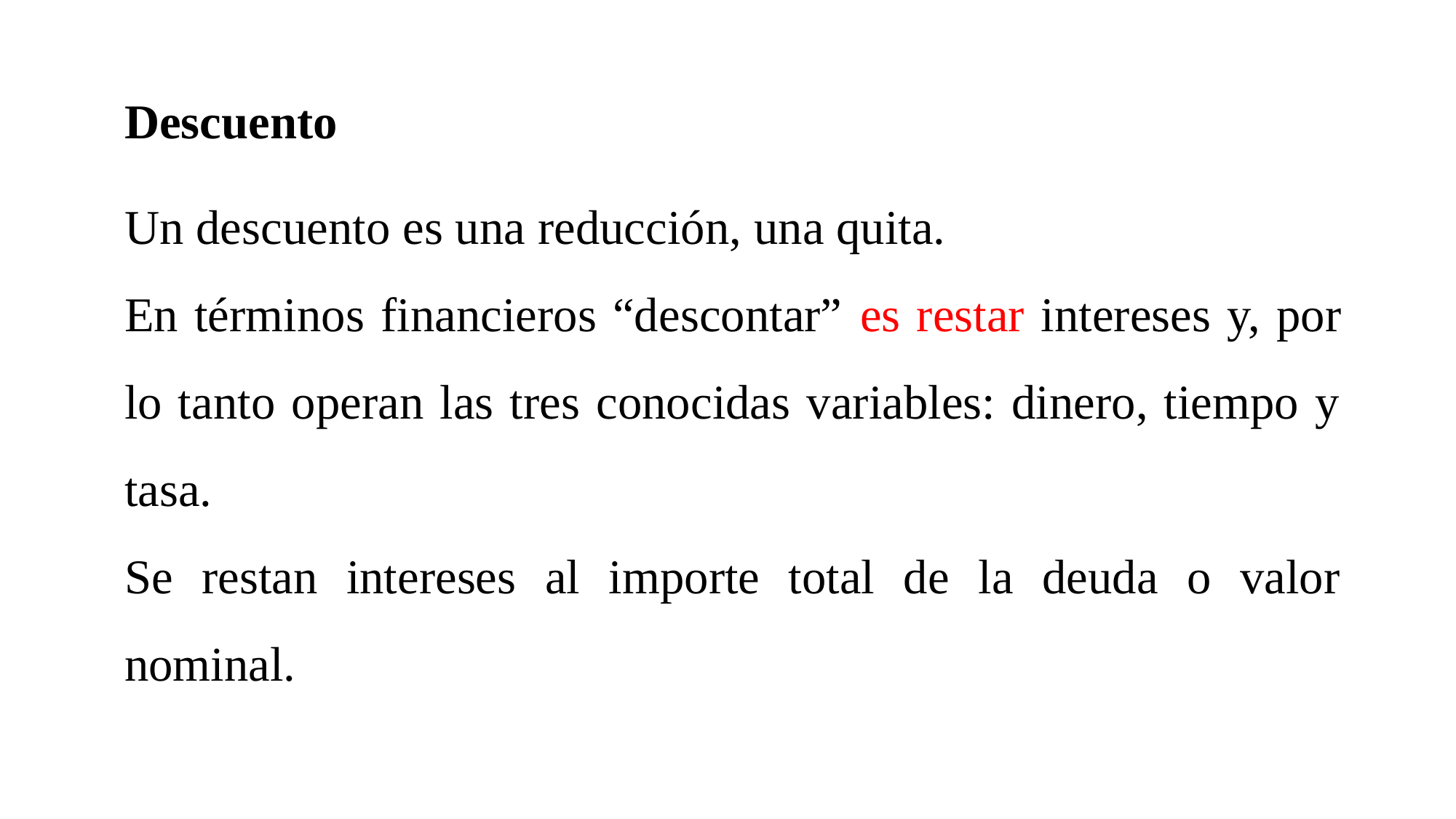

Descuento
Un descuento es una reducción, una quita.
En términos financieros “descontar” es restar intereses y, por lo tanto operan las tres conocidas variables: dinero, tiempo y tasa.
Se restan intereses al importe total de la deuda o valor nominal.